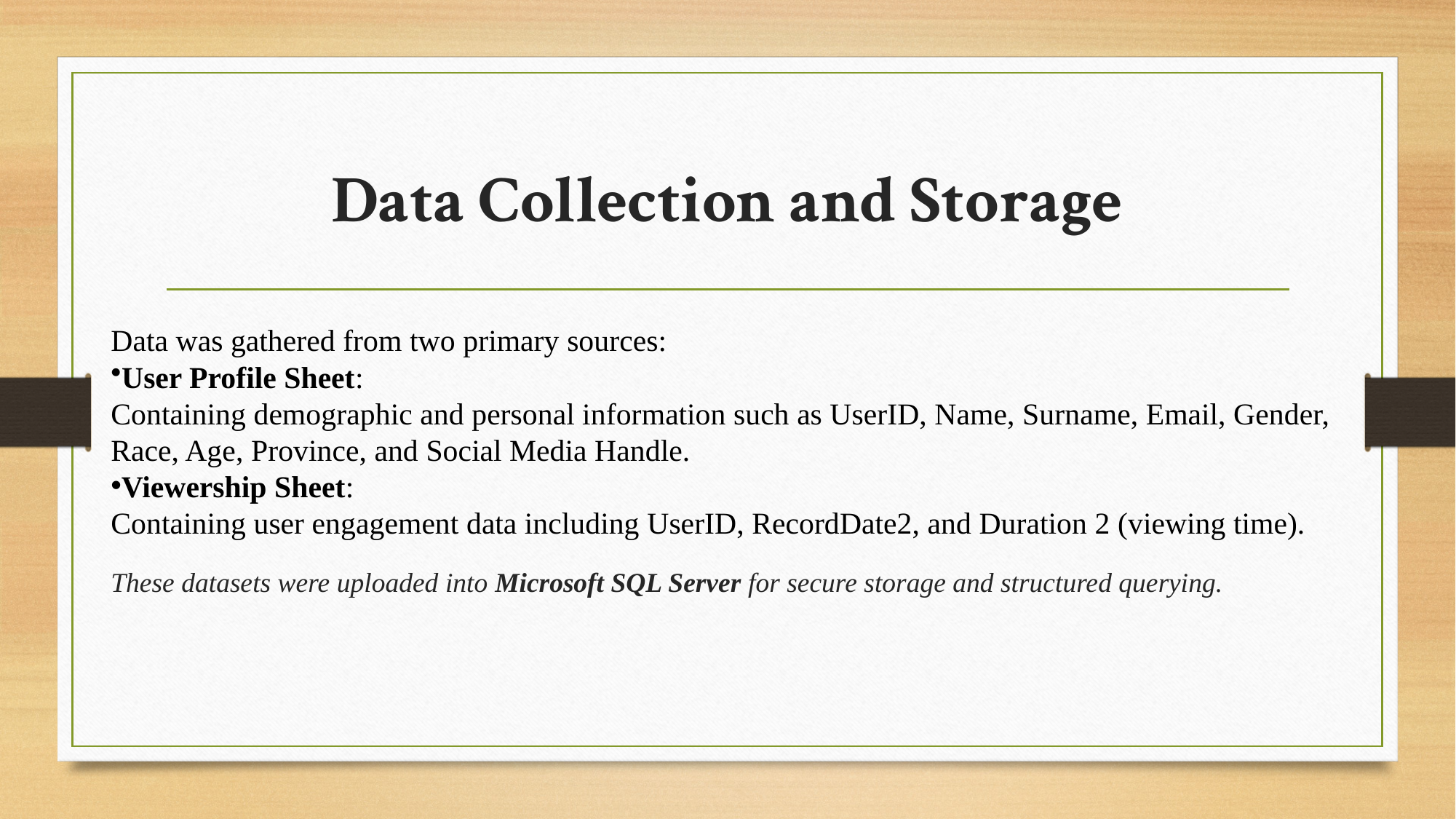

# Data Collection and Storage
Data was gathered from two primary sources:
User Profile Sheet:
Containing demographic and personal information such as UserID, Name, Surname, Email, Gender,
Race, Age, Province, and Social Media Handle.
Viewership Sheet:
Containing user engagement data including UserID, RecordDate2, and Duration 2 (viewing time).

These datasets were uploaded into Microsoft SQL Server for secure storage and structured querying.